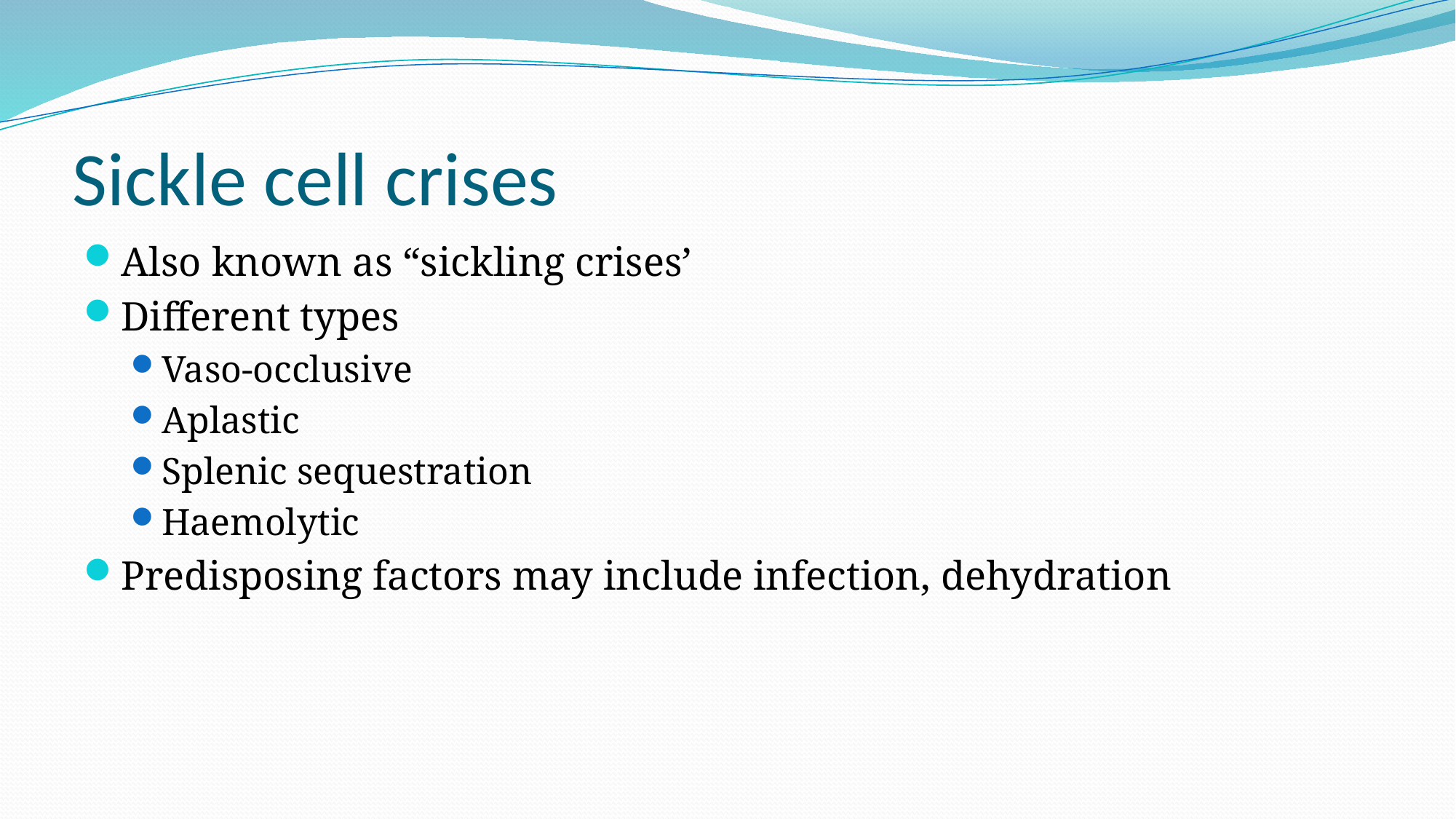

# Sickle cell crises
Also known as “sickling crises’
Different types
Vaso-occlusive
Aplastic
Splenic sequestration
Haemolytic
Predisposing factors may include infection, dehydration